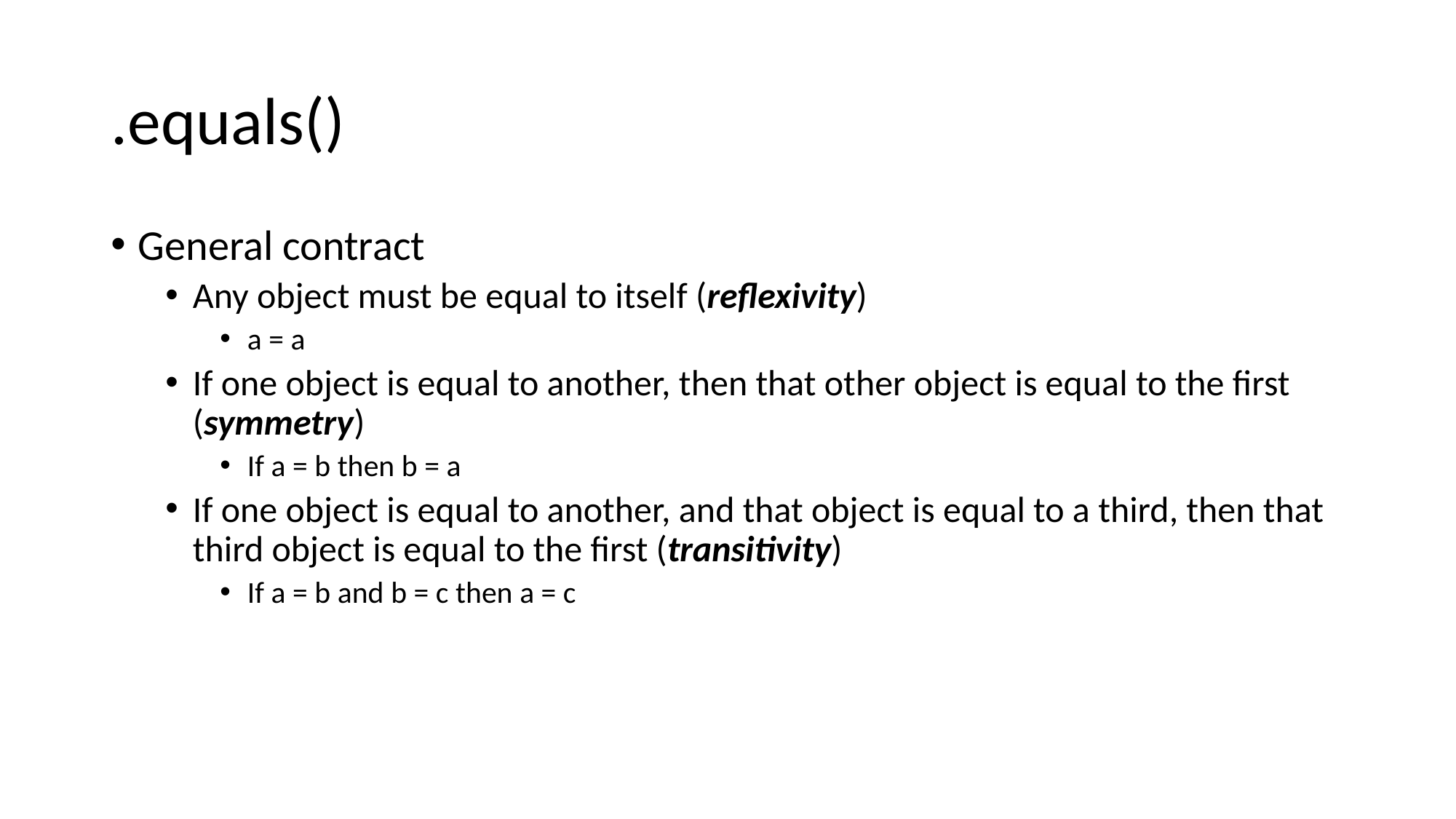

# .equals()
General contract
Any object must be equal to itself (reflexivity)
a = a
If one object is equal to another, then that other object is equal to the first (symmetry)
If a = b then b = a
If one object is equal to another, and that object is equal to a third, then that third object is equal to the first (transitivity)
If a = b and b = c then a = c